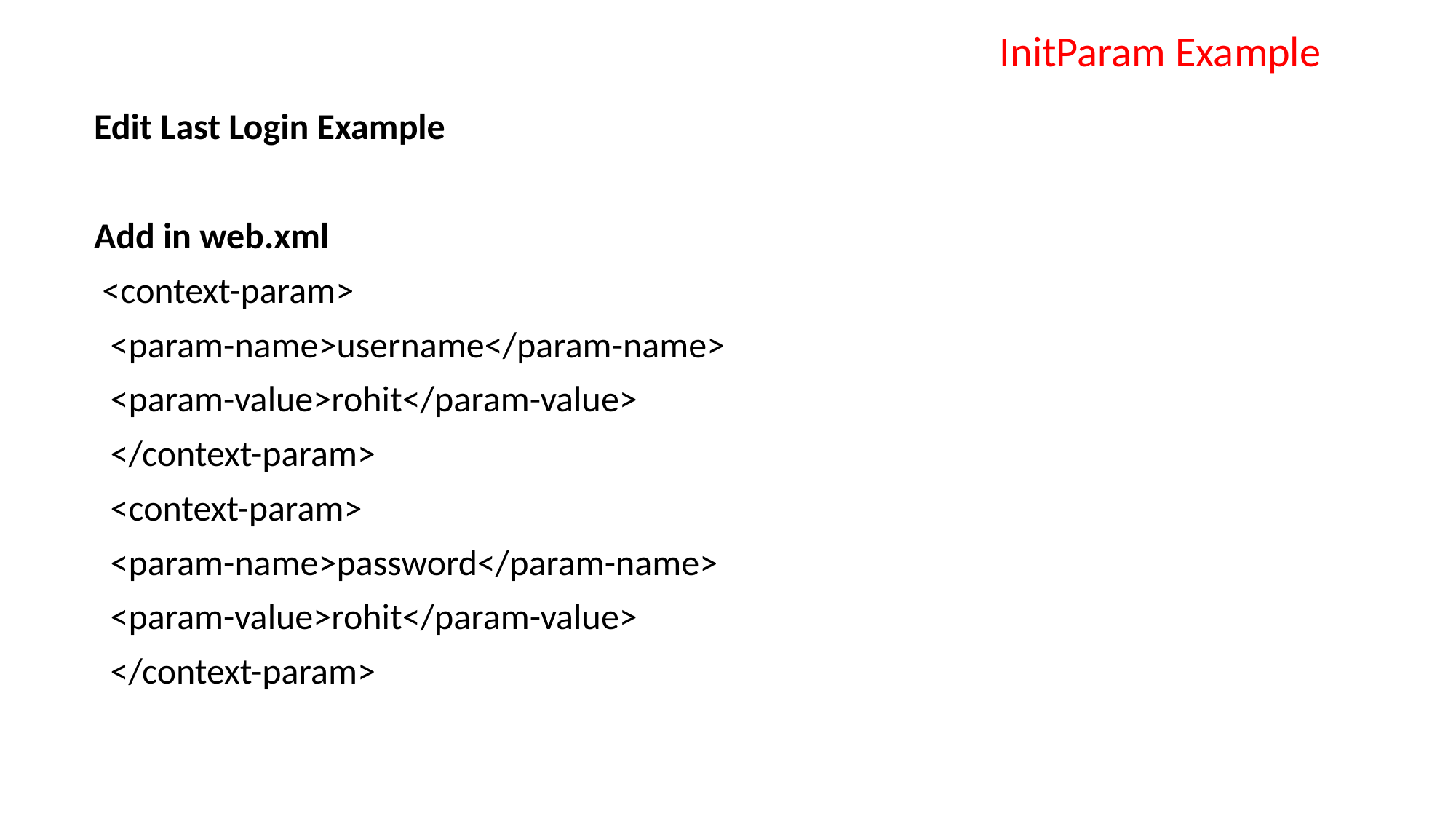

# InitParam Example
Edit Last Login Example

Add in web.xml
 <context-param>
  <param-name>username</param-name>
  <param-value>rohit</param-value>
  </context-param>
  <context-param>
  <param-name>password</param-name>
  <param-value>rohit</param-value>
  </context-param>